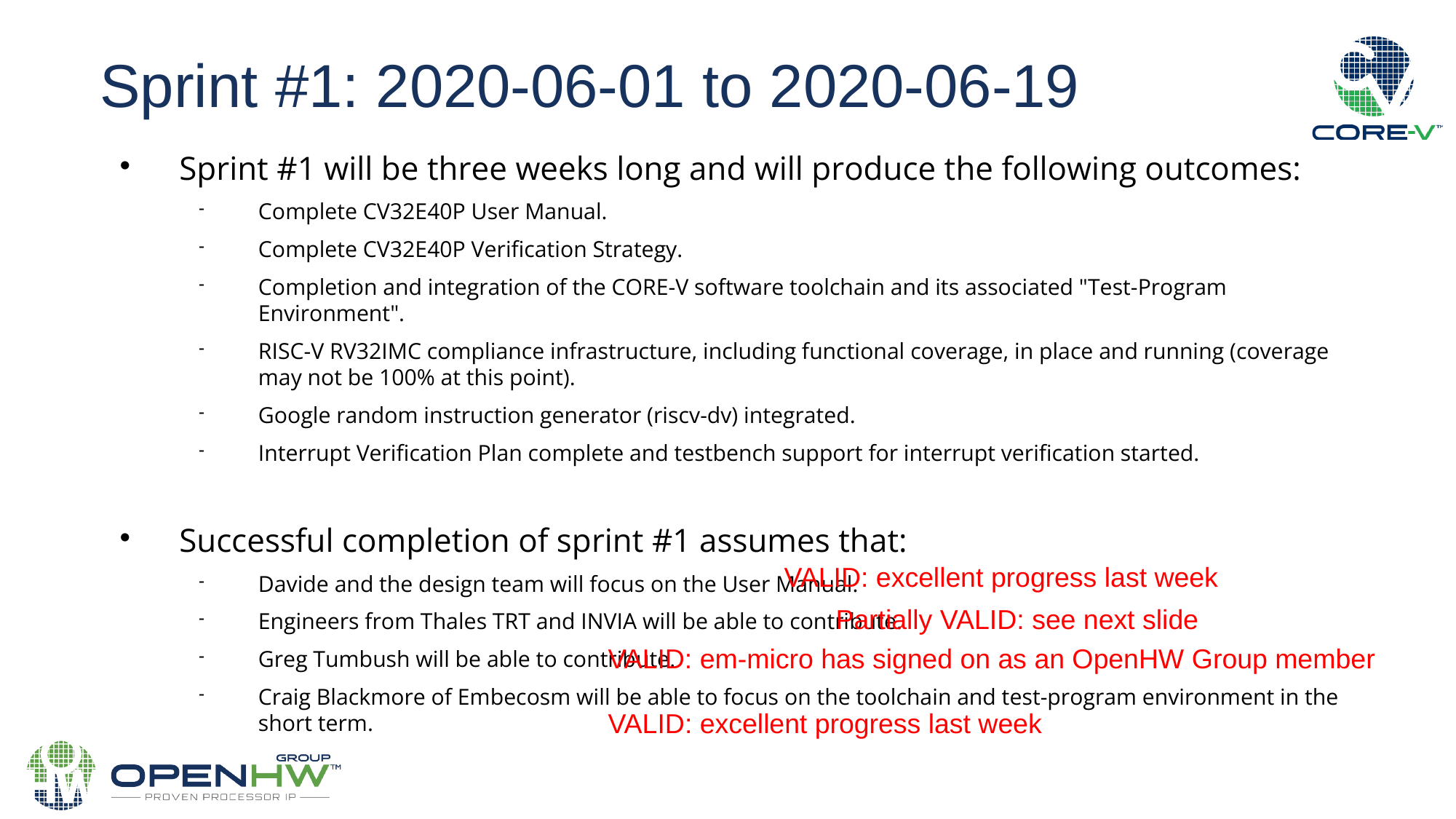

Sprint #1: 2020-06-01 to 2020-06-19
Sprint #1 will be three weeks long and will produce the following outcomes:
Complete CV32E40P User Manual.
Complete CV32E40P Verification Strategy.
Completion and integration of the CORE-V software toolchain and its associated "Test-Program Environment".
RISC-V RV32IMC compliance infrastructure, including functional coverage, in place and running (coverage may not be 100% at this point).
Google random instruction generator (riscv-dv) integrated.
Interrupt Verification Plan complete and testbench support for interrupt verification started.

Successful completion of sprint #1 assumes that:
Davide and the design team will focus on the User Manual.
Engineers from Thales TRT and INVIA will be able to contribute.
Greg Tumbush will be able to contribute.
Craig Blackmore of Embecosm will be able to focus on the toolchain and test-program environment in the short term.
VALID: excellent progress last week
Partially VALID: see next slide
VALID: em-micro has signed on as an OpenHW Group member
VALID: excellent progress last week